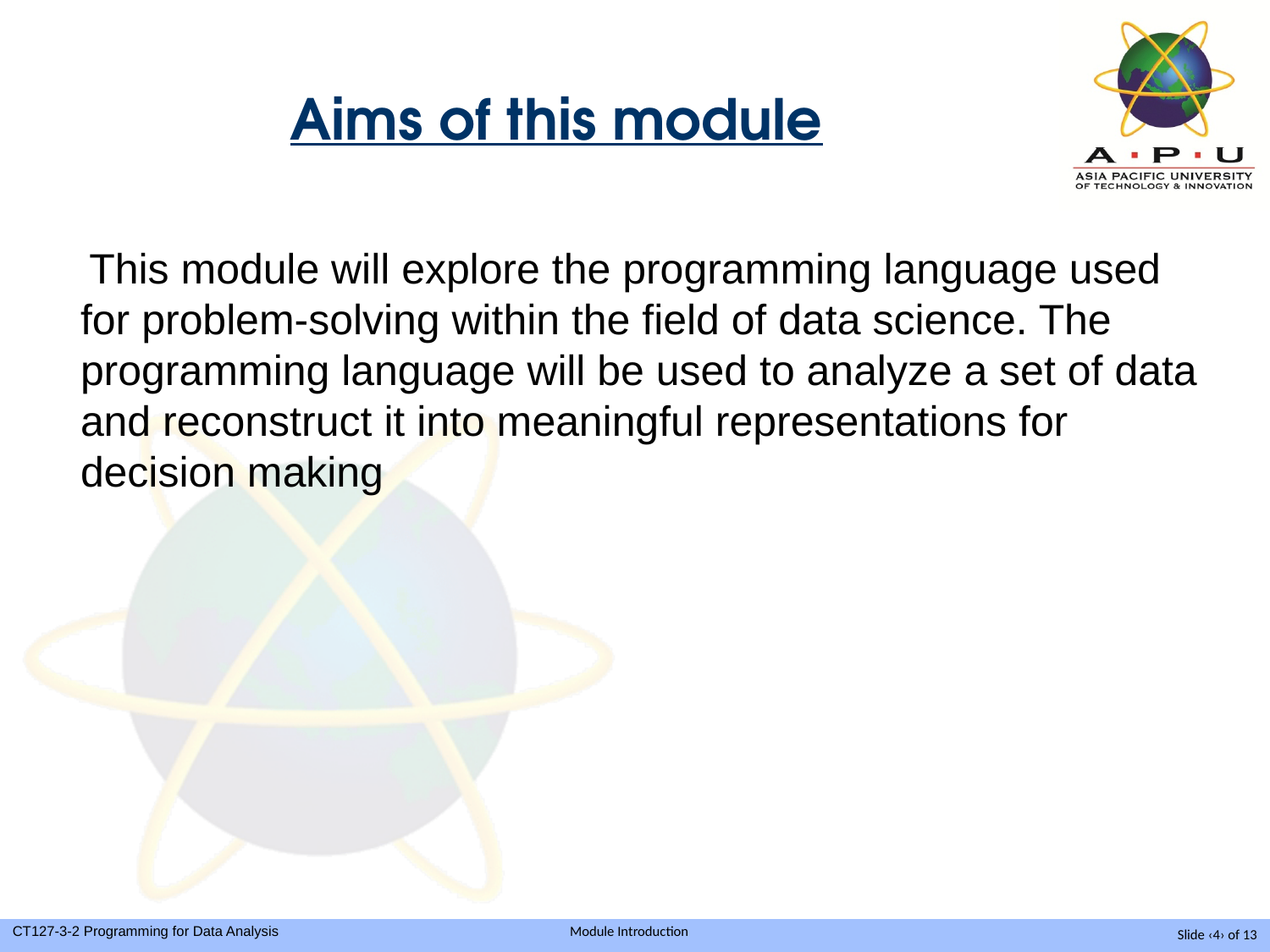

# Aims of this module
 This module will explore the programming language used for problem-solving within the field of data science. The programming language will be used to analyze a set of data and reconstruct it into meaningful representations for decision making

Slide ‹4› of 13